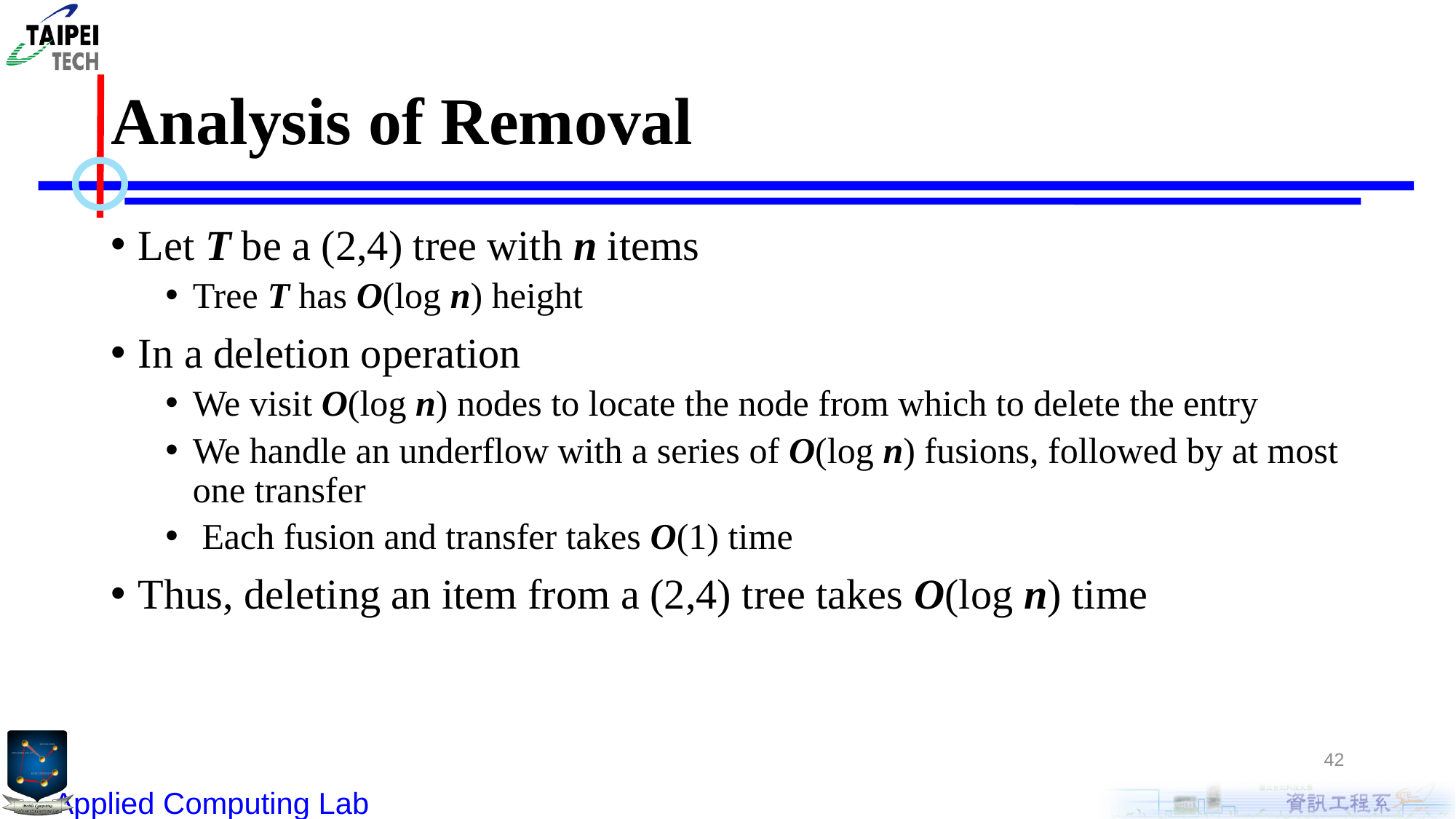

# Analysis of Removal
Let T be a (2,4) tree with n items
Tree T has O(log n) height
In a deletion operation
We visit O(log n) nodes to locate the node from which to delete the entry
We handle an underflow with a series of O(log n) fusions, followed by at most one transfer
 Each fusion and transfer takes O(1) time
Thus, deleting an item from a (2,4) tree takes O(log n) time
42